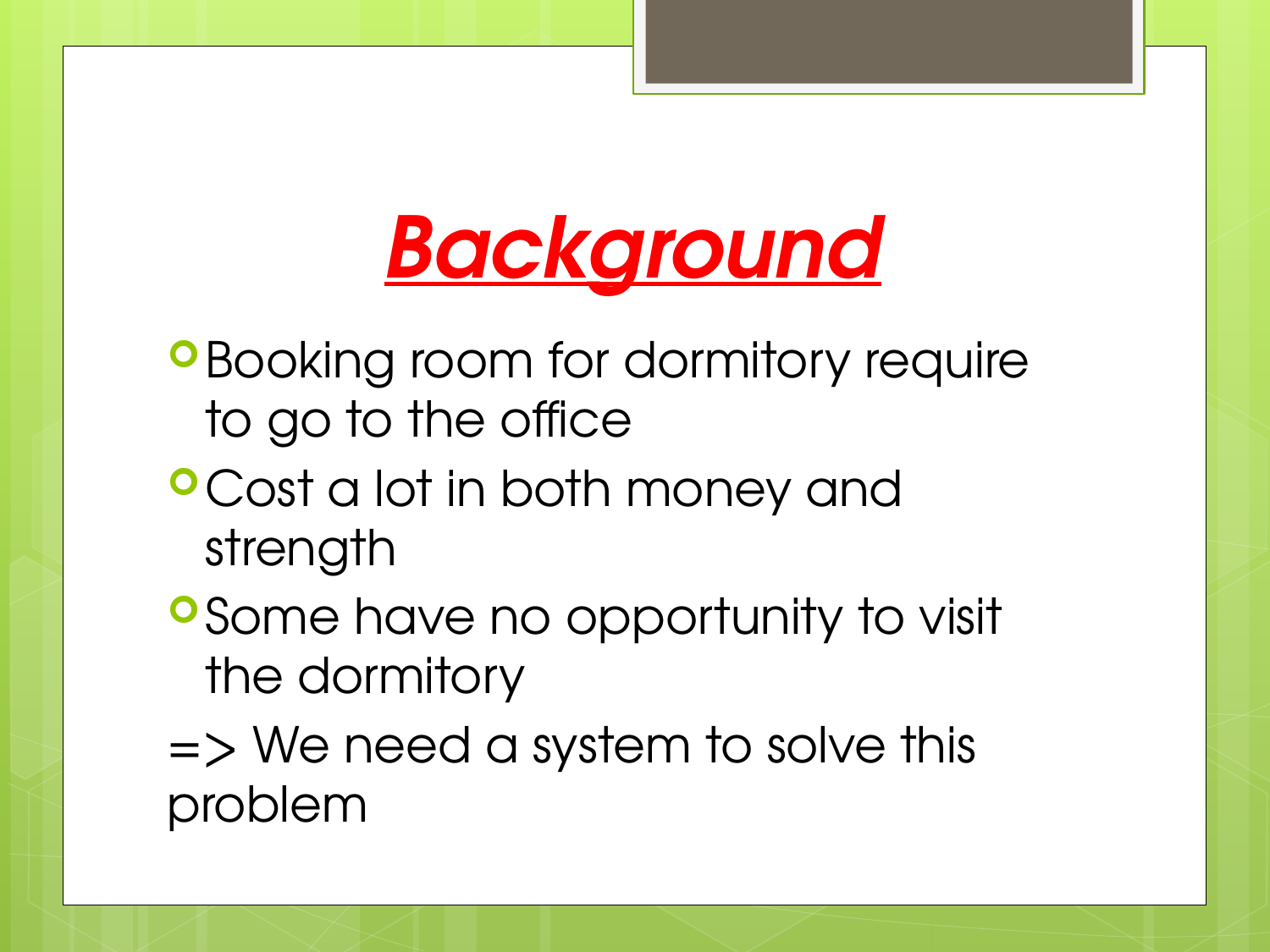

# Background
Booking room for dormitory require to go to the office
Cost a lot in both money and strength
Some have no opportunity to visit the dormitory
=> We need a system to solve this problem